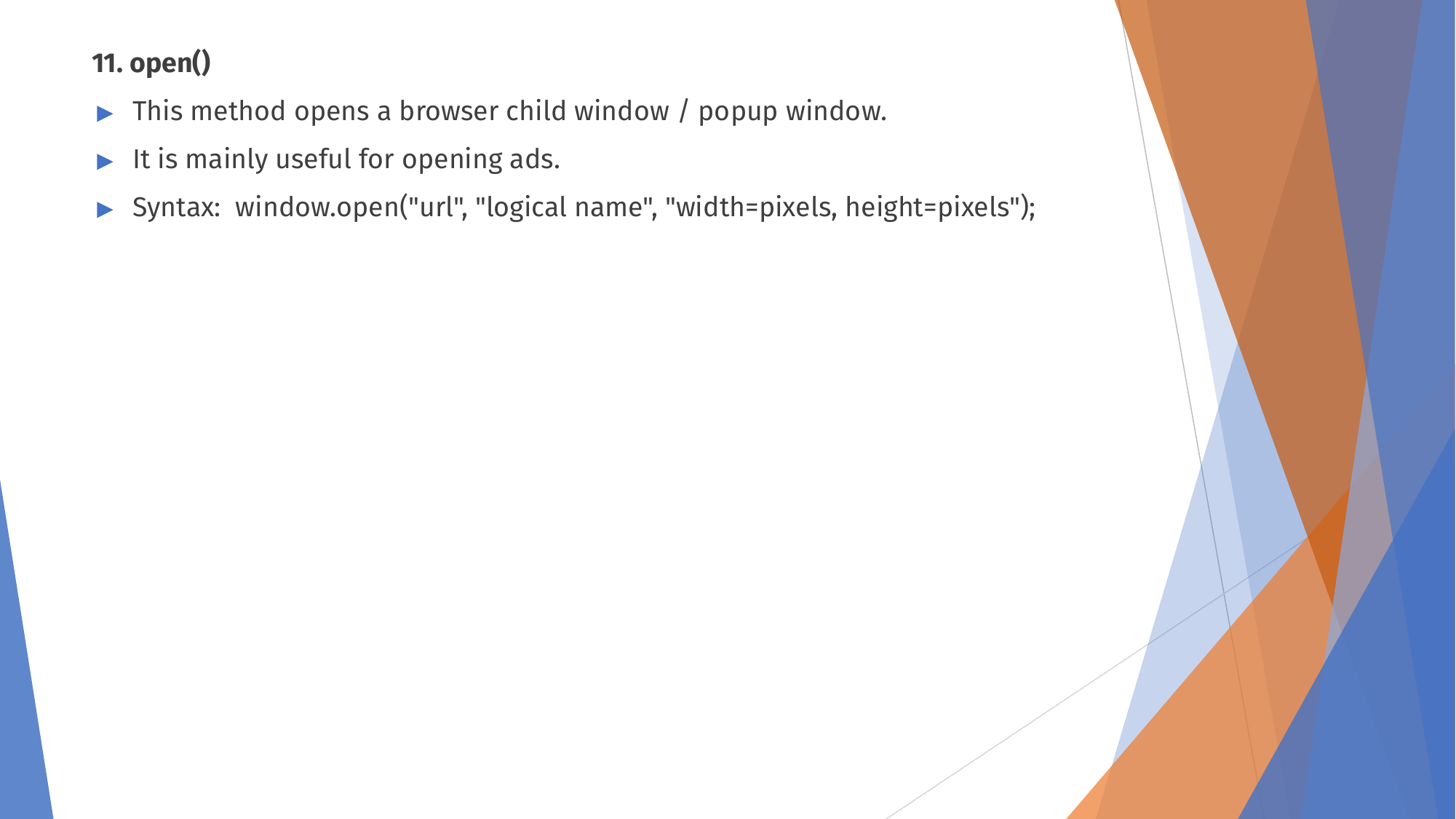

11. open()
This method opens a browser child window / popup window.
It is mainly useful for opening ads.
Syntax:  window.open("url", "logical name", "width=pixels, height=pixels");